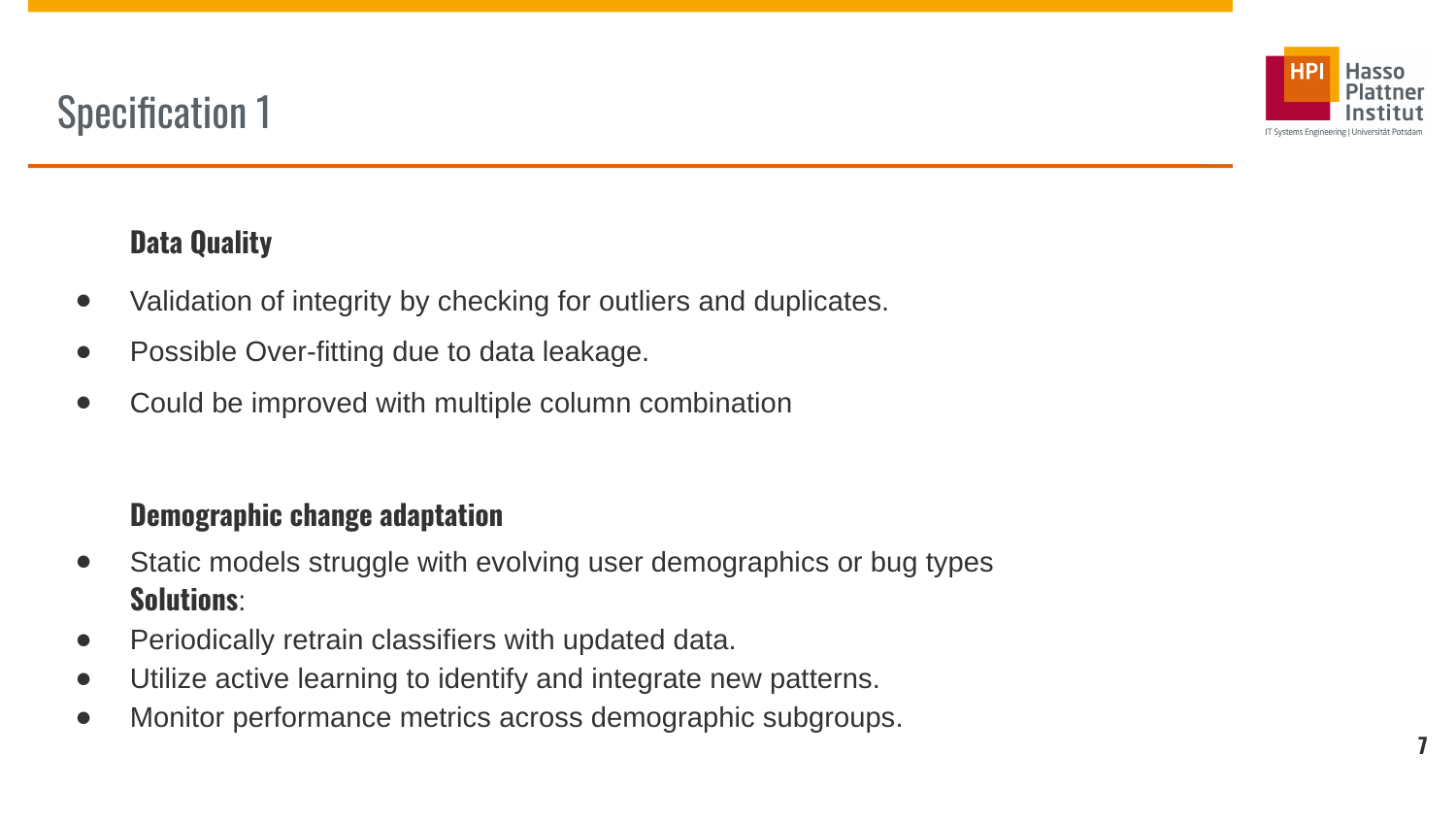

# Specification 1
Data Quality
Validation of integrity by checking for outliers and duplicates.
Possible Over-fitting due to data leakage.
Could be improved with multiple column combination

Demographic change adaptation
Static models struggle with evolving user demographics or bug types
Solutions:
Periodically retrain classifiers with updated data.
Utilize active learning to identify and integrate new patterns.
Monitor performance metrics across demographic subgroups.

7